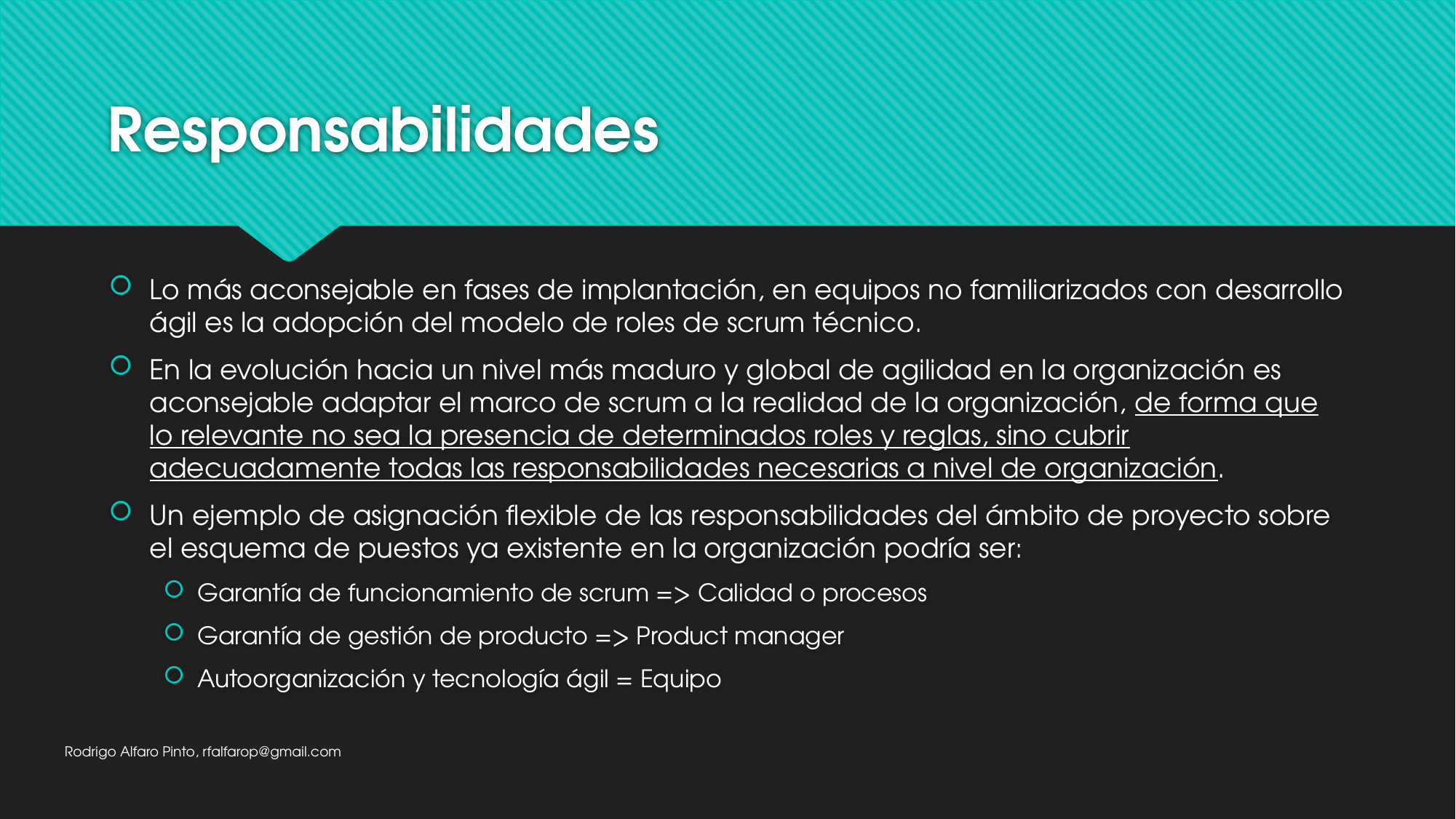

# Responsabilidades
Lo más aconsejable en fases de implantación, en equipos no familiarizados con desarrollo ágil es la adopción del modelo de roles de scrum técnico.
En la evolución hacia un nivel más maduro y global de agilidad en la organización es aconsejable adaptar el marco de scrum a la realidad de la organización, de forma que lo relevante no sea la presencia de determinados roles y reglas, sino cubrir adecuadamente todas las responsabilidades necesarias a nivel de organización.
Un ejemplo de asignación flexible de las responsabilidades del ámbito de proyecto sobre el esquema de puestos ya existente en la organización podría ser:
Garantía de funcionamiento de scrum => Calidad o procesos
Garantía de gestión de producto => Product manager
Autoorganización y tecnología ágil = Equipo
Rodrigo Alfaro Pinto, rfalfarop@gmail.com